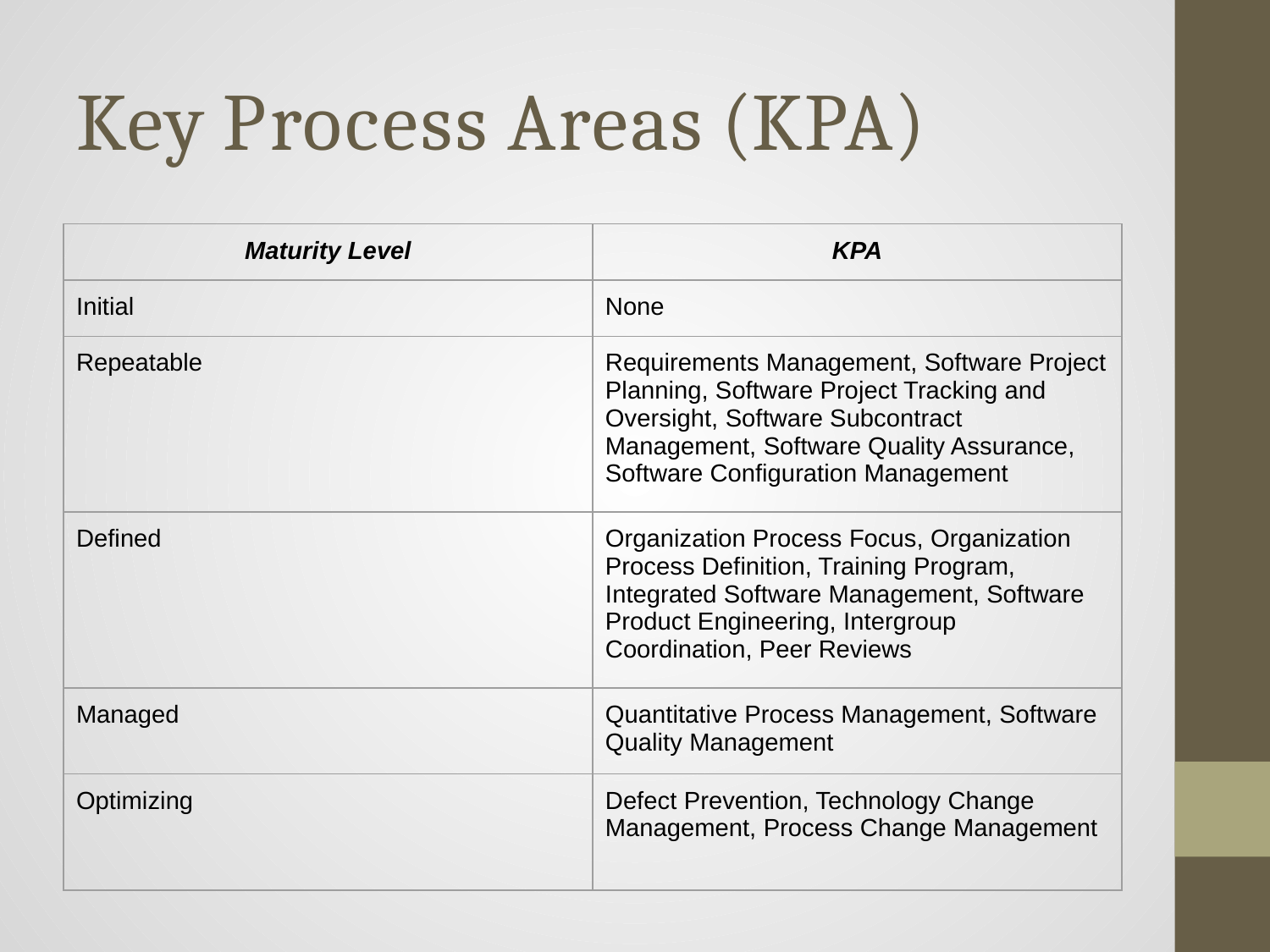

# Key Process Areas (KPA)
| Maturity Level | KPA |
| --- | --- |
| Initial | None |
| Repeatable | Requirements Management, Software Project Planning, Software Project Tracking and Oversight, Software Subcontract Management, Software Quality Assurance, Software Configuration Management |
| Defined | Organization Process Focus, Organization Process Definition, Training Program, Integrated Software Management, Software Product Engineering, Intergroup Coordination, Peer Reviews |
| Managed | Quantitative Process Management, Software Quality Management |
| Optimizing | Defect Prevention, Technology Change Management, Process Change Management |